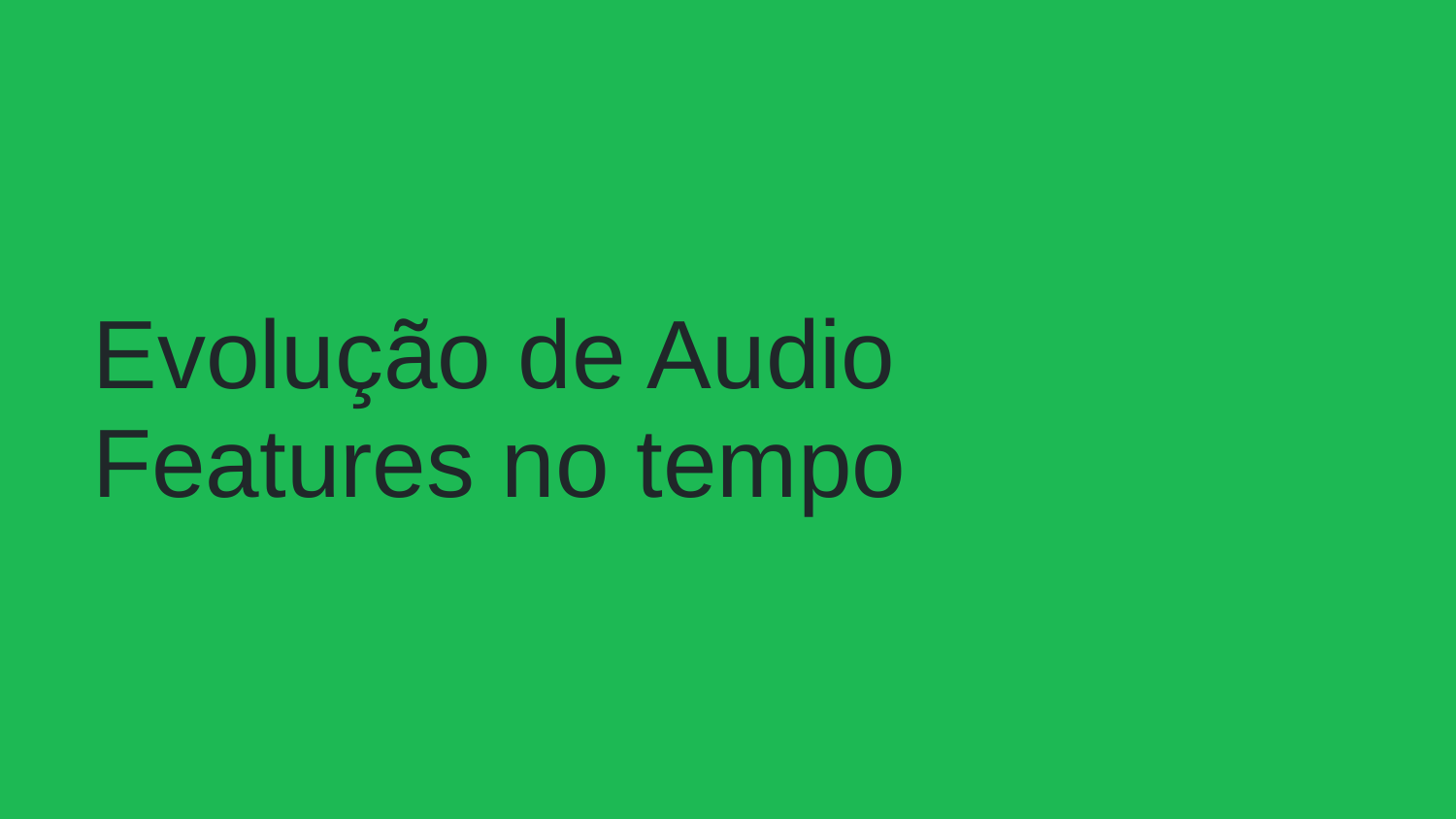

# Evolução de Audio Features no tempo